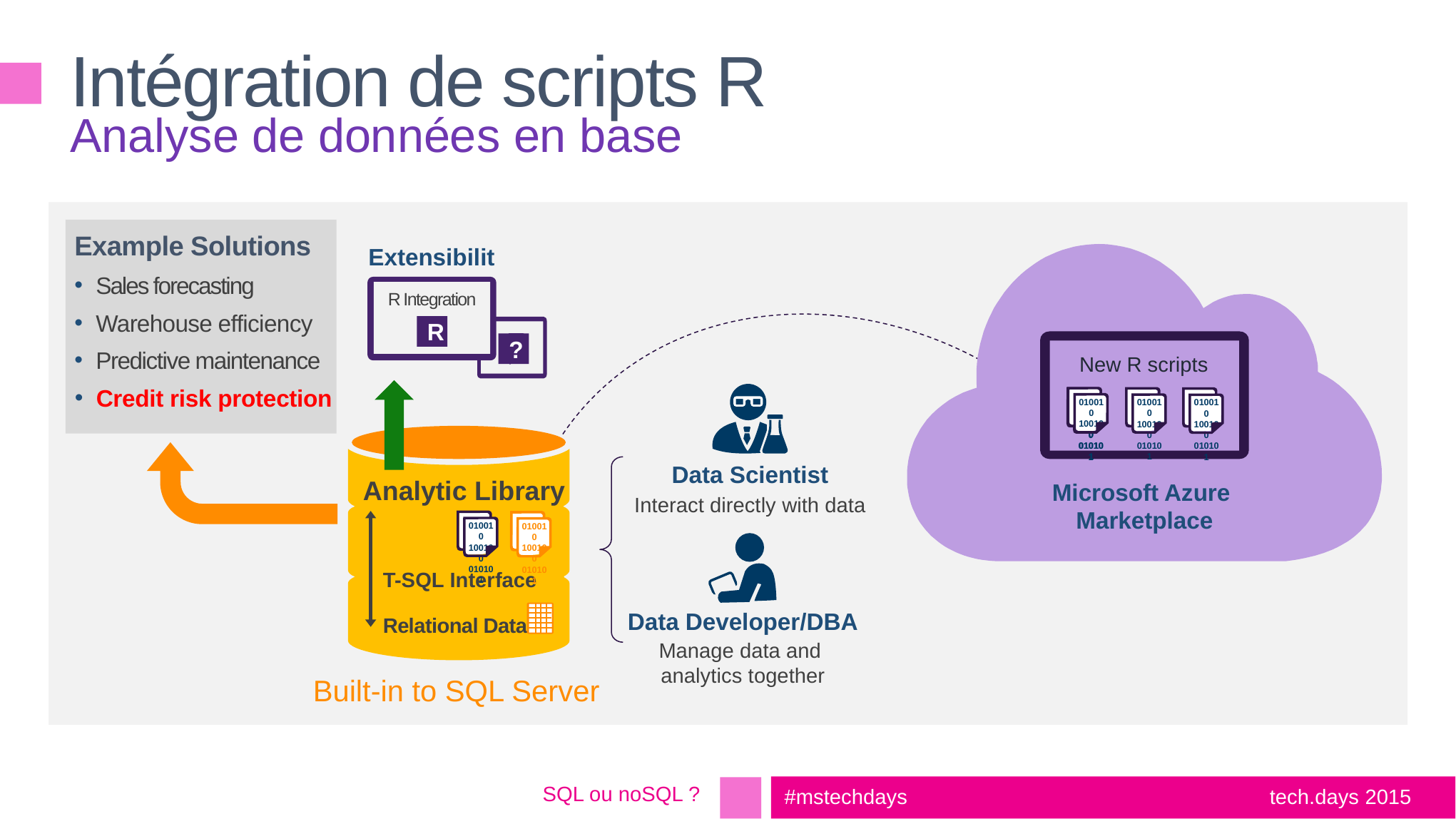

# Intégration de scripts R
Analyse de données en base

Example Solutions
Sales forecasting
Warehouse efficiency
Predictive maintenance

Extensibility

?
R Integration
R

New R scripts
Microsoft Azure
Marketplace

010010
100100
010101

010010
100100
010101

010010
100100
010101

Credit risk protection

010010
100100
010101

Data Scientist
Analytic Library

Interact directly with data

010010
100100
010101

010010
100100
010101

Data Developer/DBA
Manage data and
analytics together
T-SQL Interface

Relational Data
Built-in to SQL Server
SQL ou noSQL ?